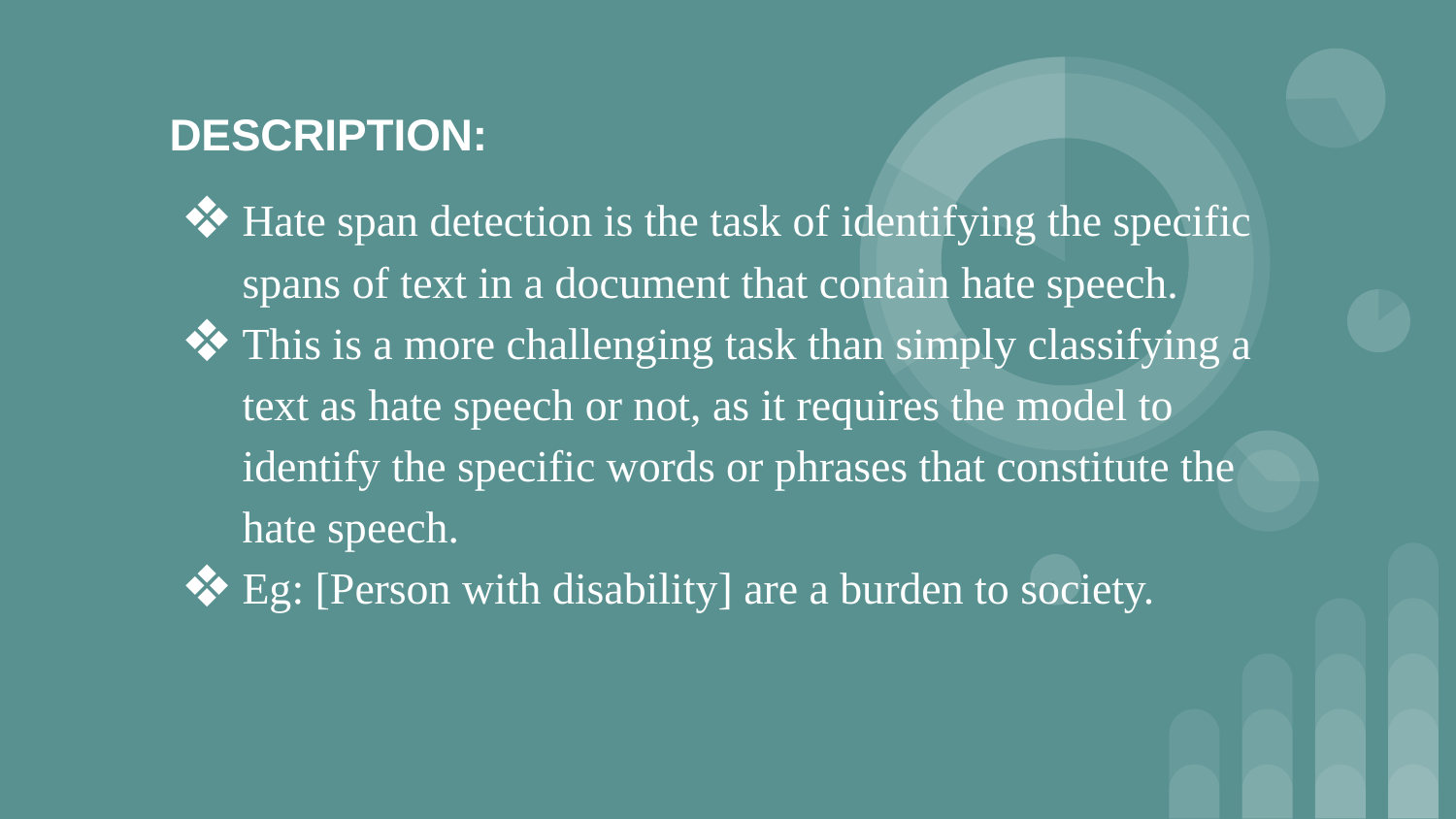

# DESCRIPTION:
Hate span detection is the task of identifying the specific spans of text in a document that contain hate speech.
This is a more challenging task than simply classifying a text as hate speech or not, as it requires the model to identify the specific words or phrases that constitute the hate speech.
Eg: [Person with disability] are a burden to society.